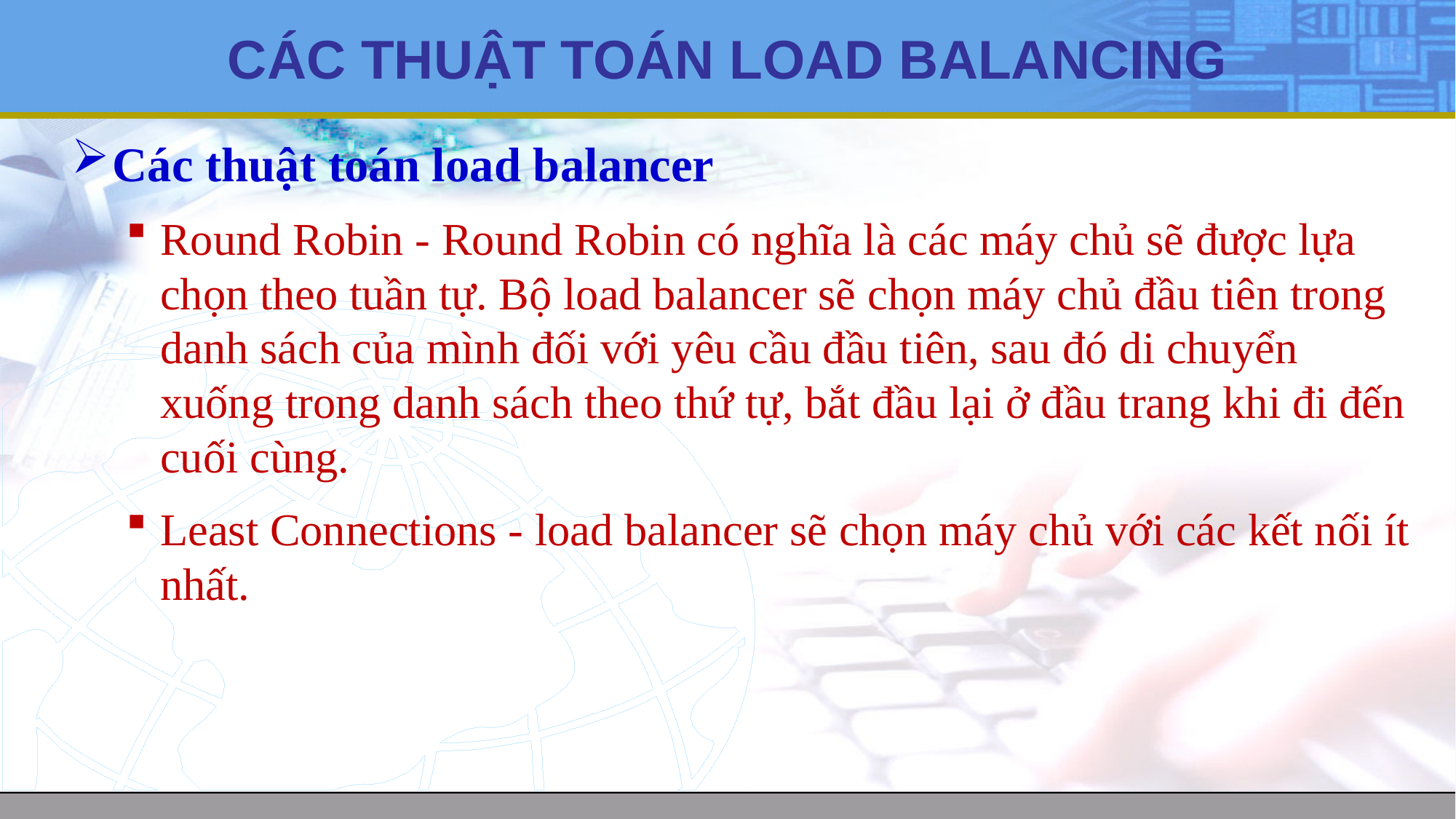

# CÁC THUẬT TOÁN LOAD BALANCING
Các thuật toán load balancer
Round Robin - Round Robin có nghĩa là các máy chủ sẽ được lựa chọn theo tuần tự. Bộ load balancer sẽ chọn máy chủ đầu tiên trong danh sách của mình đối với yêu cầu đầu tiên, sau đó di chuyển xuống trong danh sách theo thứ tự, bắt đầu lại ở đầu trang khi đi đến cuối cùng.
Least Connections - load balancer sẽ chọn máy chủ với các kết nối ít nhất.